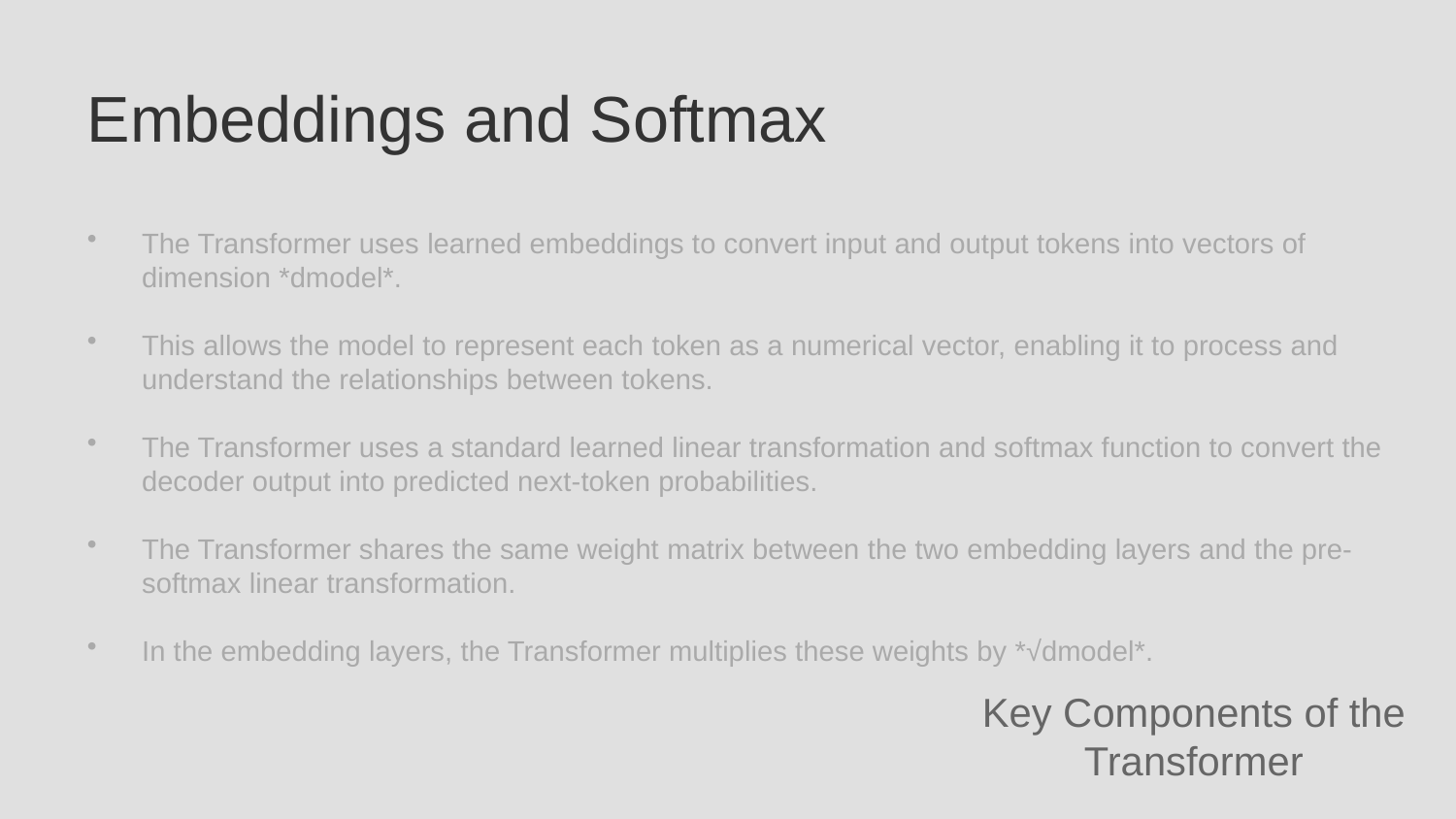

Embeddings and Softmax
The Transformer uses learned embeddings to convert input and output tokens into vectors of dimension *dmodel*.
This allows the model to represent each token as a numerical vector, enabling it to process and understand the relationships between tokens.
The Transformer uses a standard learned linear transformation and softmax function to convert the decoder output into predicted next-token probabilities.
The Transformer shares the same weight matrix between the two embedding layers and the pre-softmax linear transformation.
In the embedding layers, the Transformer multiplies these weights by *√dmodel*.
Key Components of the Transformer